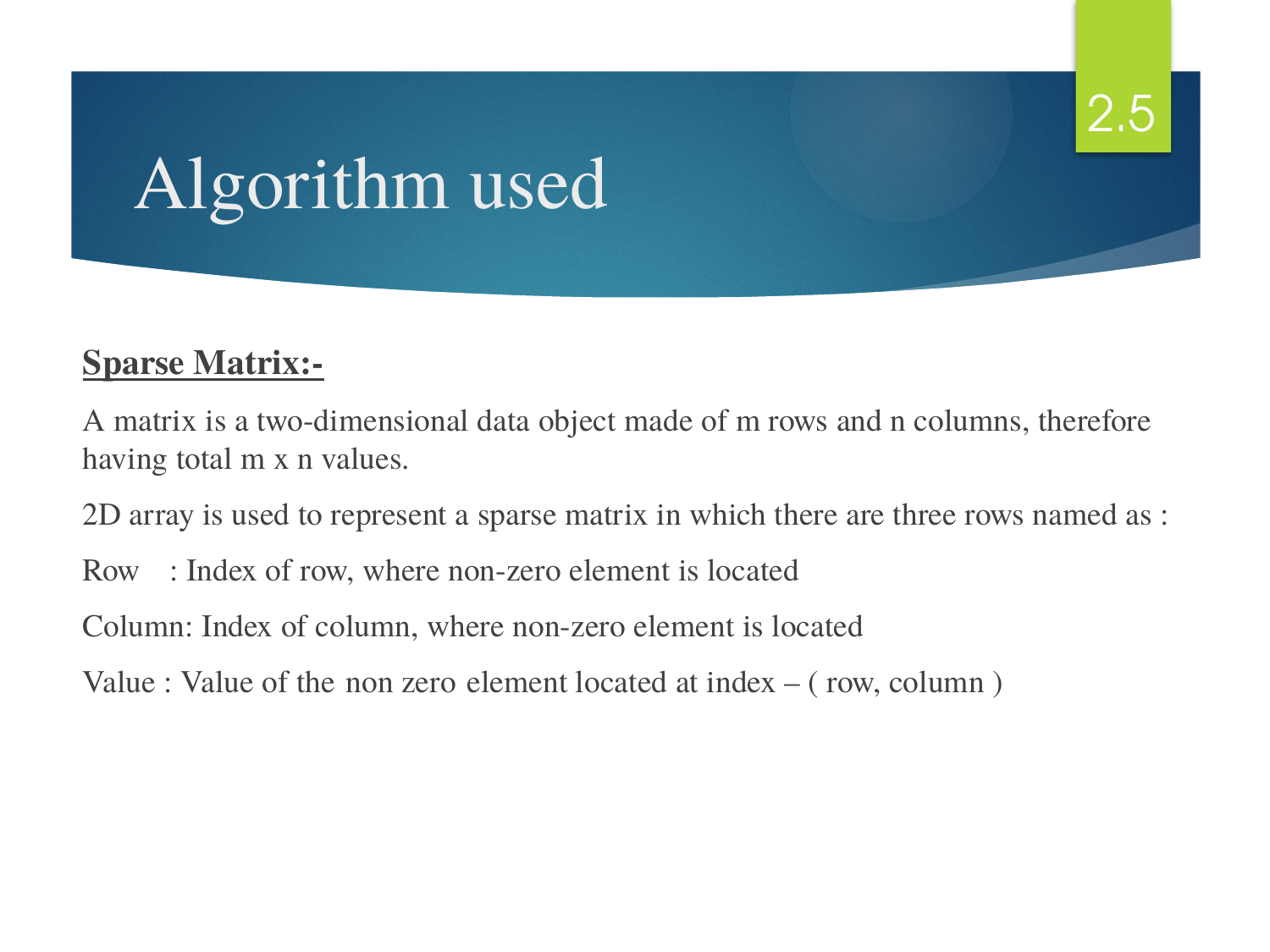

2.5
# Algorithm used
Sparse Matrix:-
A matrix is a two-dimensional data object made of m rows and n columns, therefore having total m x n values.
2D array is used to represent a sparse matrix in which there are three rows named as :
Row   : Index of row, where non-zero element is located
Column: Index of column, where non-zero element is located
Value : Value of the non zero element located at index – ( row, column )